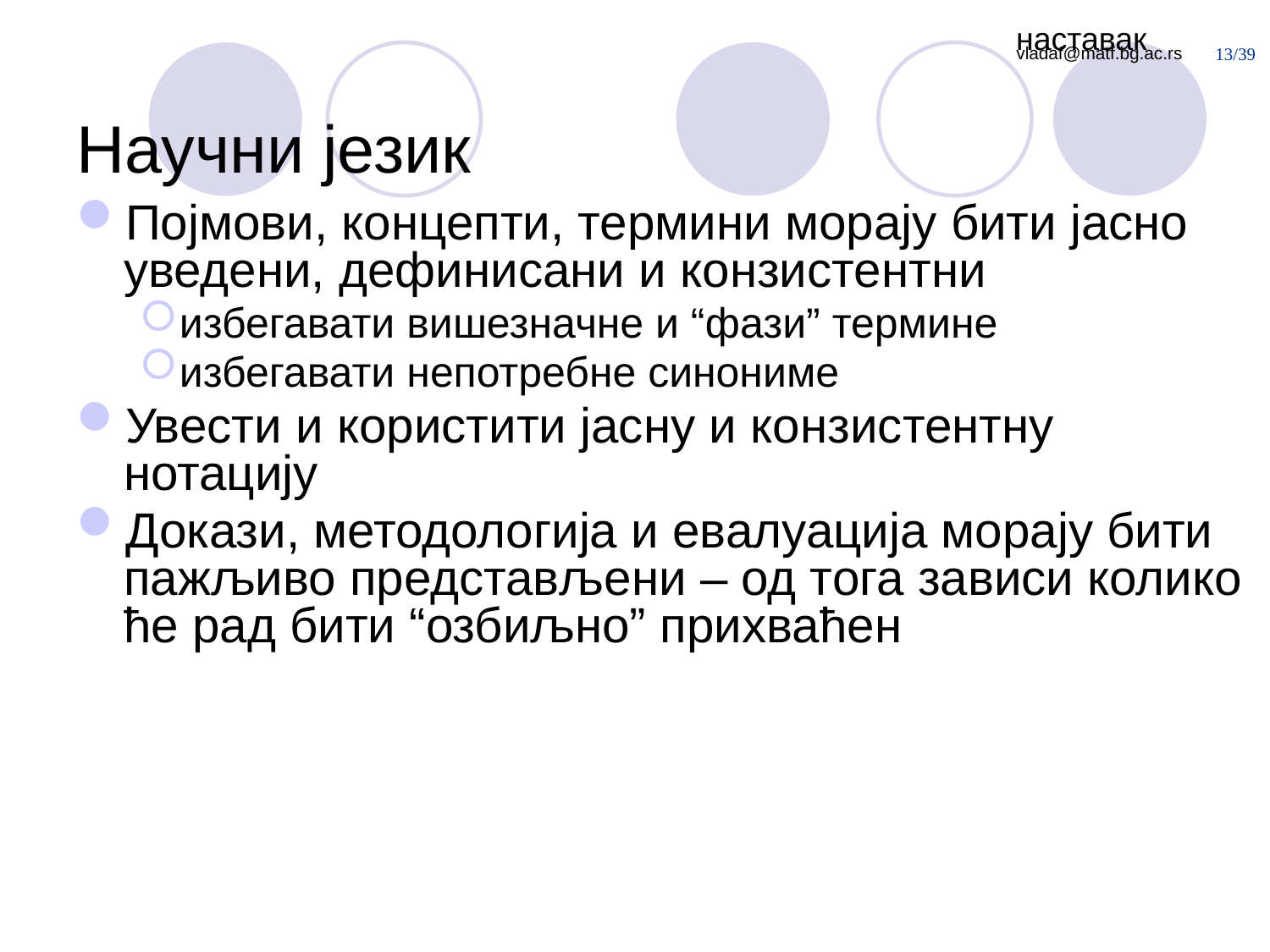

наставак
# Научни језик
Појмови, концепти, термини морају бити јасно уведени, дефинисани и конзистентни
избегавати вишезначне и “фази” термине
избегавати непотребне синониме
Увести и користити јасну и конзистентну нотацију
Докази, методологија и евалуација морају бити пажљиво представљени – од тога зависи колико ће рад бити “озбиљно” прихваћен